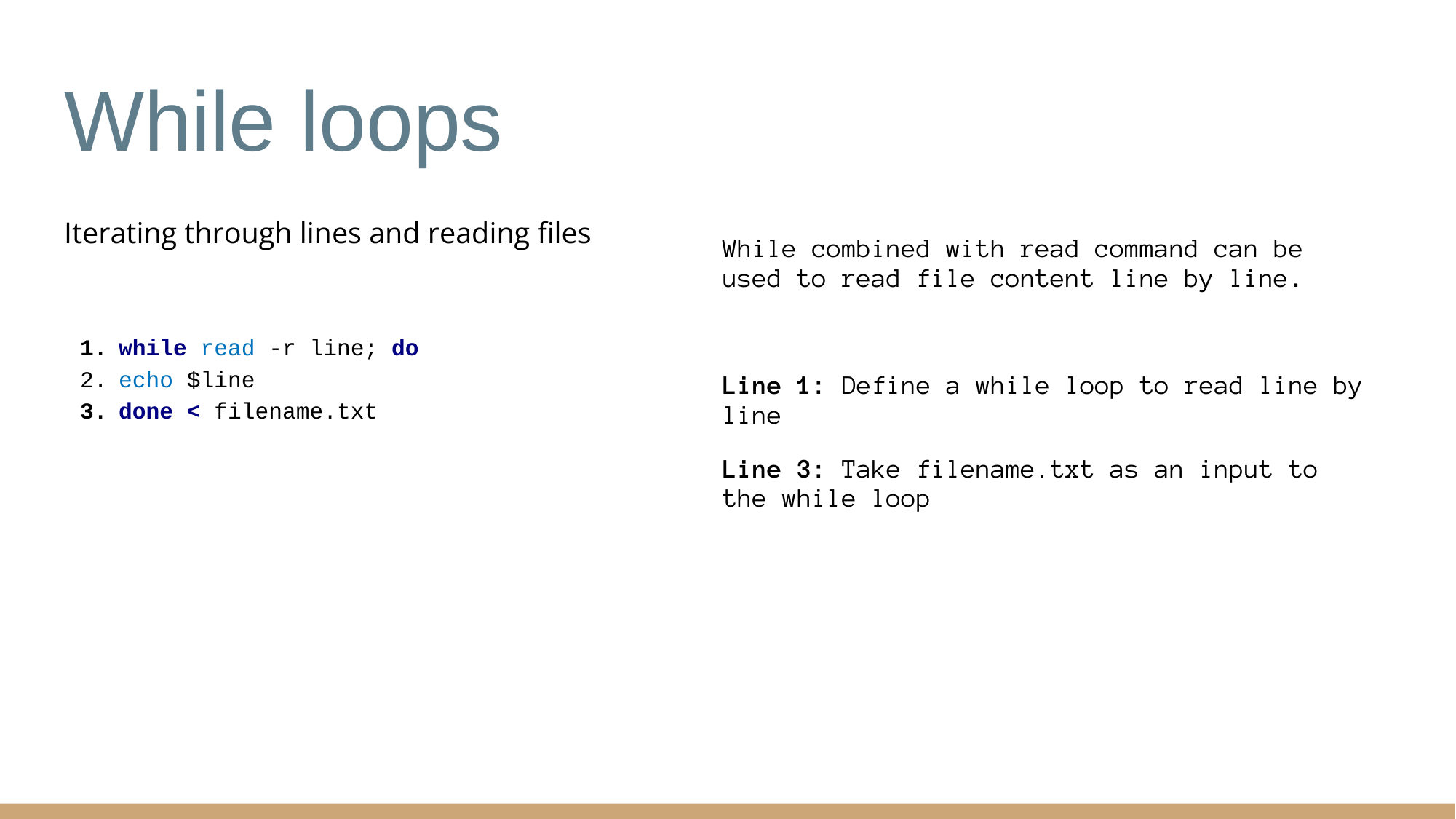

# While loops
Iterating through lines and reading files

while read -r line; do
echo $line
done < filename.txt

While combined with read command can be used to read file content line by line.

Line 1: Define a while loop to read line by line
Line 3: Take filename.txt as an input to the while loop